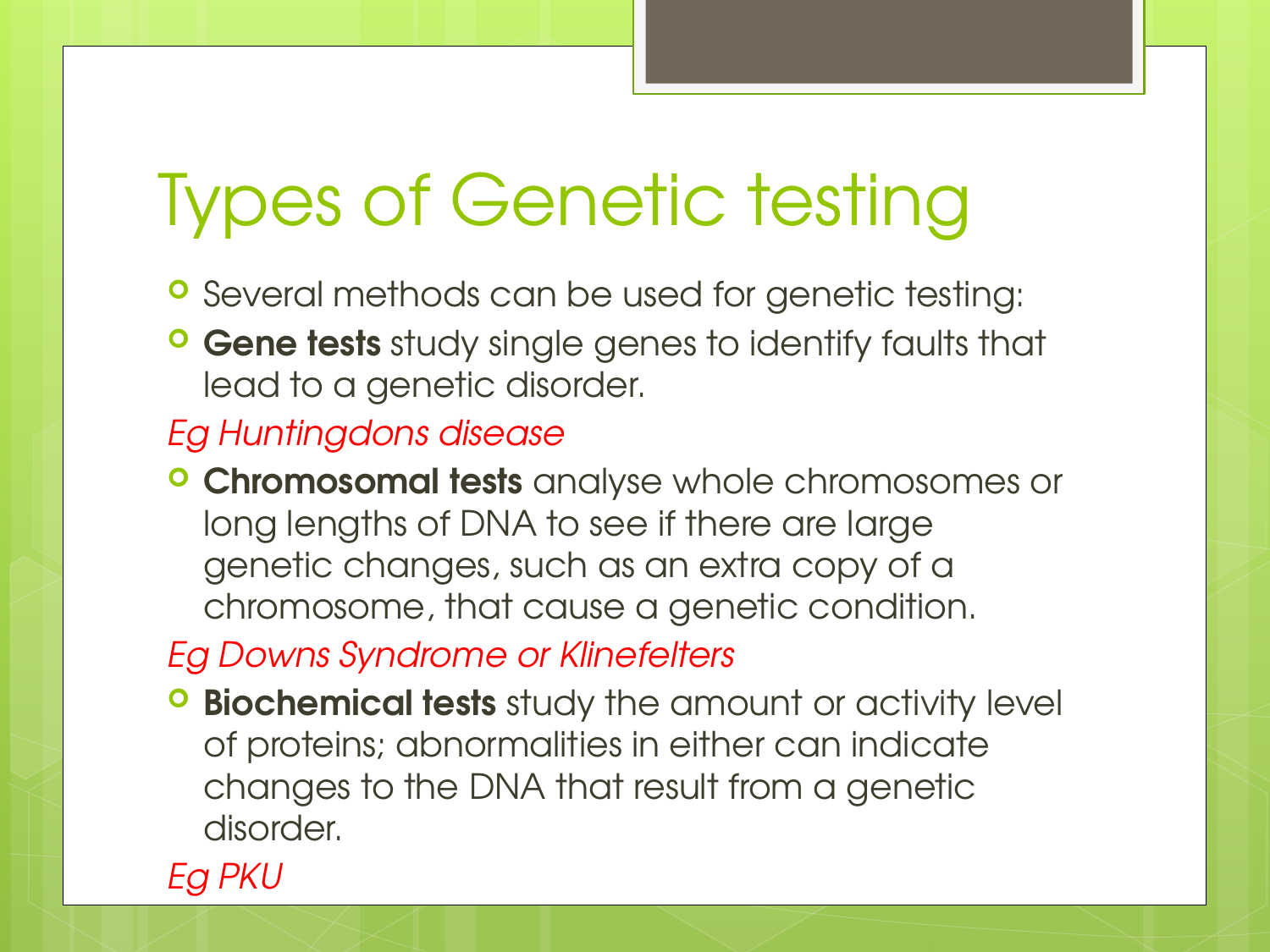

# Types of Genetic testing
Several methods can be used for genetic testing:
Gene tests study single genes to identify faults that lead to a genetic disorder.
Eg Huntingdons disease
Chromosomal tests analyse whole chromosomes or long lengths of DNA to see if there are large genetic changes, such as an extra copy of a chromosome, that cause a genetic condition.
Eg Downs Syndrome or Klinefelters
Biochemical tests study the amount or activity level of proteins; abnormalities in either can indicate changes to the DNA that result from a genetic disorder.
Eg PKU